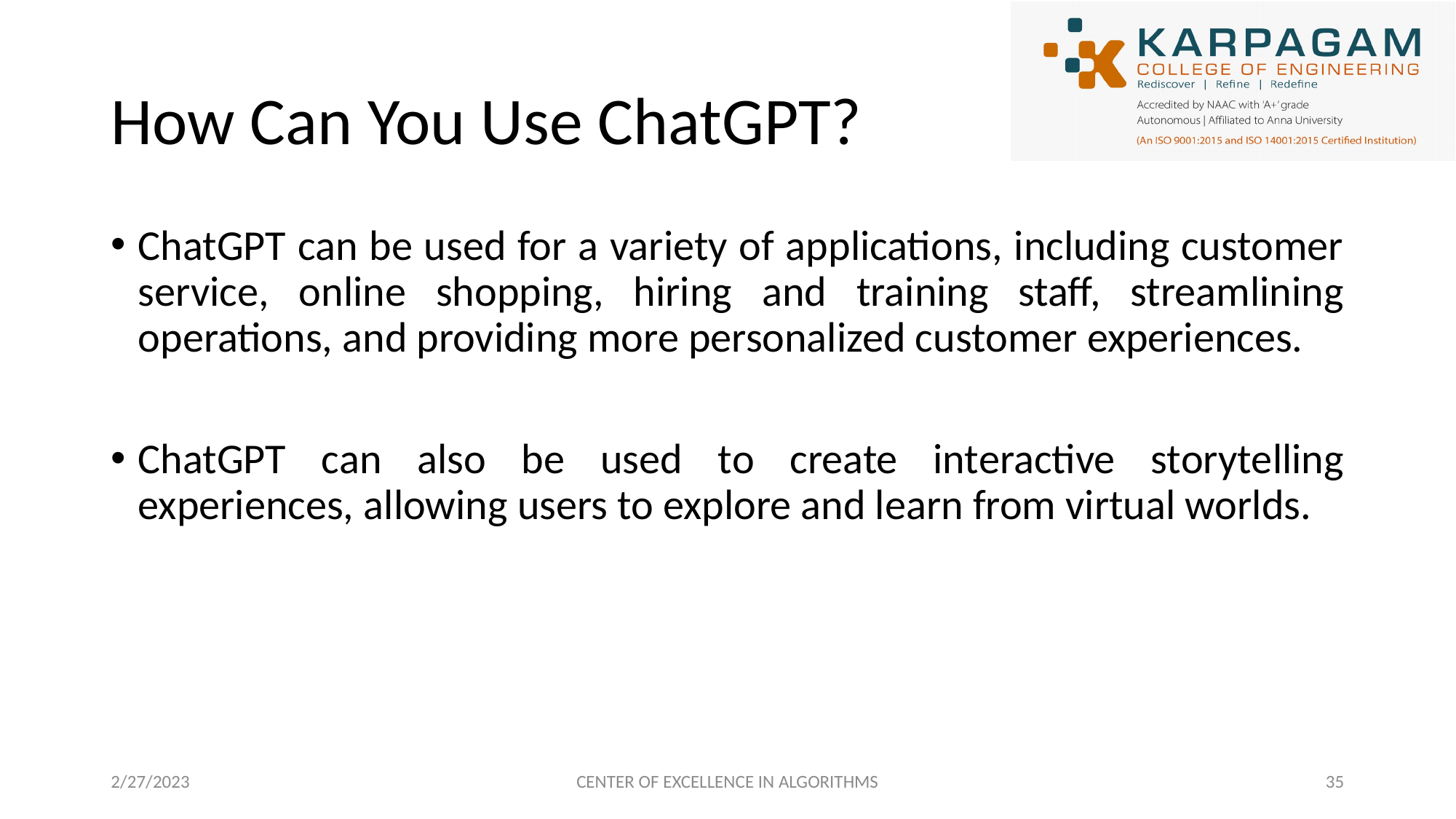

# How Can You Use ChatGPT?
ChatGPT can be used for a variety of applications, including customer service, online shopping, hiring and training staff, streamlining operations, and providing more personalized customer experiences.

ChatGPT can also be used to create interactive storytelling experiences, allowing users to explore and learn from virtual worlds.
2/27/2023
CENTER OF EXCELLENCE IN ALGORITHMS
35